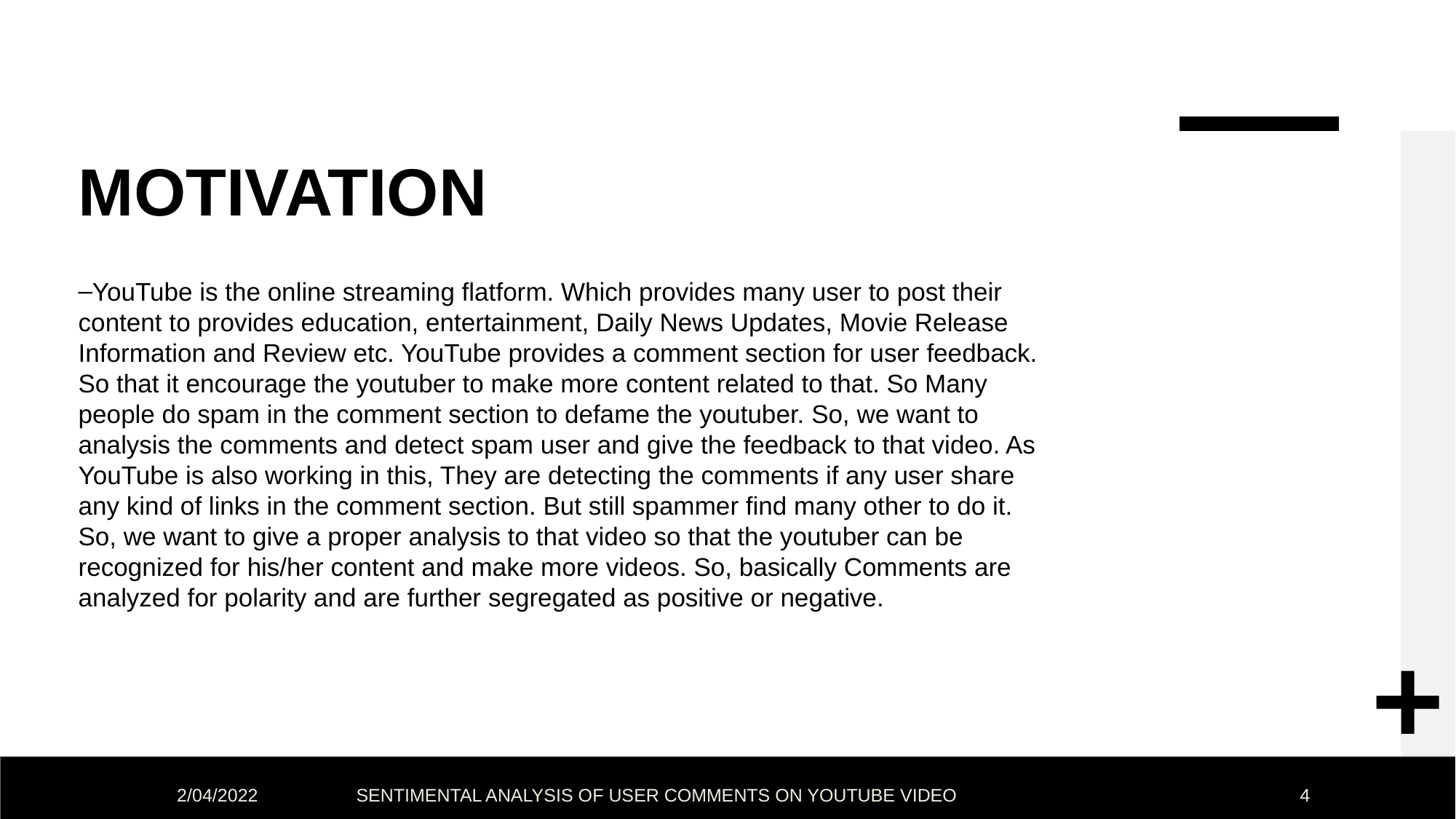

MOTIVATION
YouTube is the online streaming flatform. Which provides many user to post their content to provides education, entertainment, Daily News Updates, Movie Release Information and Review etc. YouTube provides a comment section for user feedback. So that it encourage the youtuber to make more content related to that. So Many people do spam in the comment section to defame the youtuber. So, we want to analysis the comments and detect spam user and give the feedback to that video. As YouTube is also working in this, They are detecting the comments if any user share any kind of links in the comment section. But still spammer find many other to do it. So, we want to give a proper analysis to that video so that the youtuber can be recognized for his/her content and make more videos. So, basically Comments are analyzed for polarity and are further segregated as positive or negative.

2/04/2022
SENTIMENTAL ANALYSIS OF USER COMMENTS ON YOUTUBE VIDEO
4